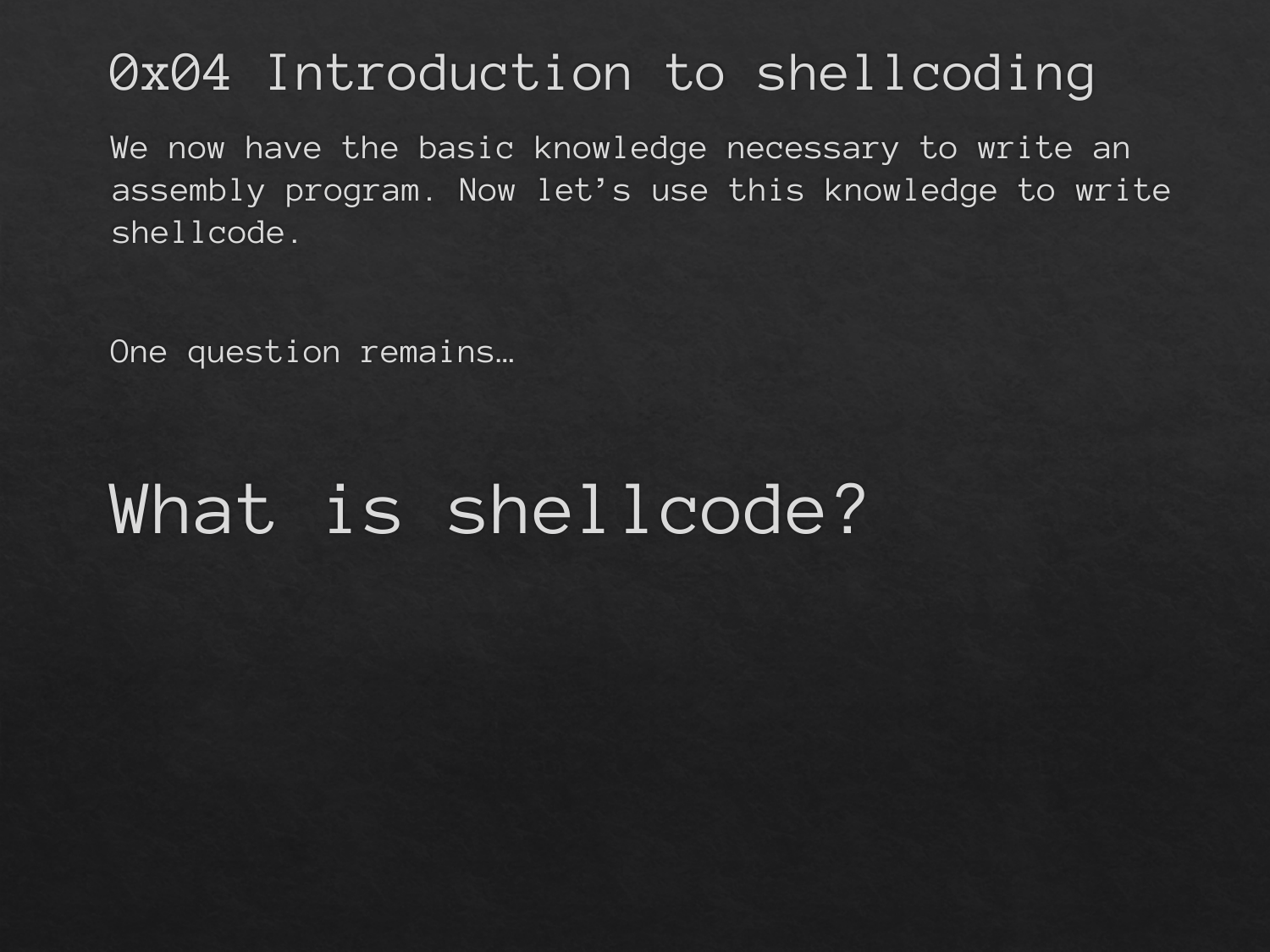

# 0x04 Introduction to shellcoding
We now have the basic knowledge necessary to write an assembly program. Now let’s use this knowledge to write shellcode.

One question remains…

What is shellcode?